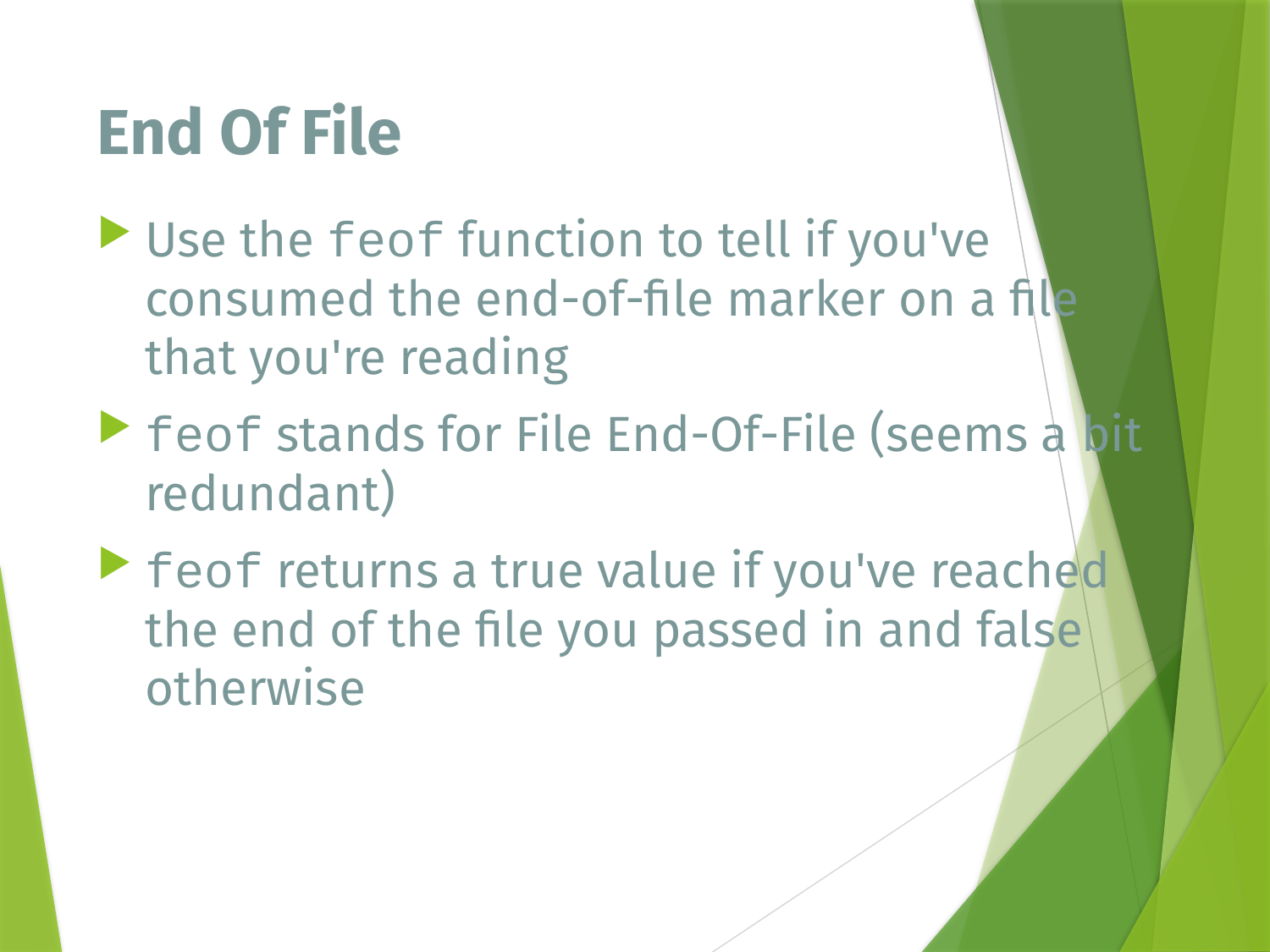

# End Of File
Use the feof function to tell if you've consumed the end-of-file marker on a file that you're reading
feof stands for File End-Of-File (seems a bit redundant)
feof returns a true value if you've reached the end of the file you passed in and false otherwise